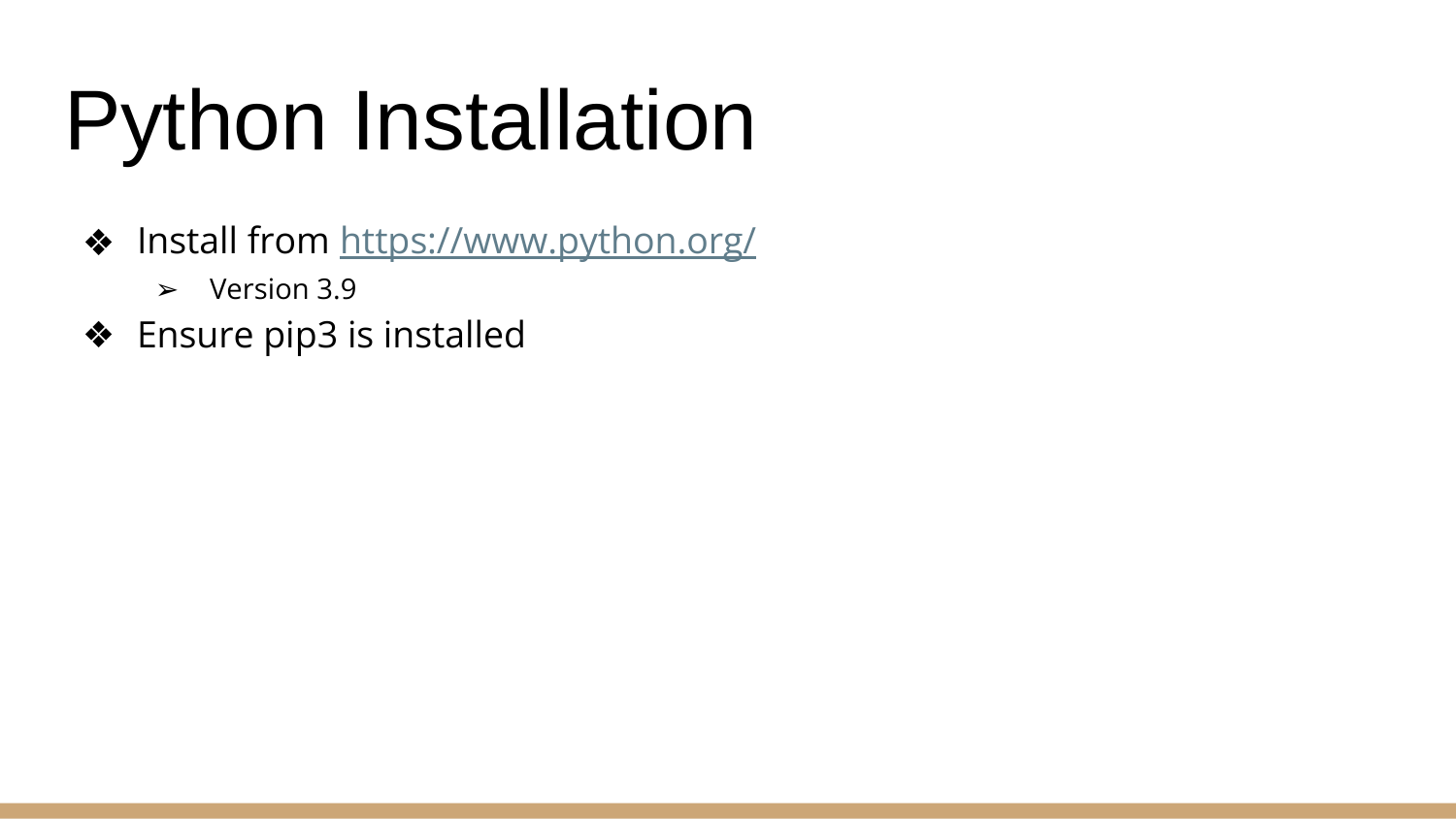

# Python Installation
Install from https://www.python.org/
Version 3.9
Ensure pip3 is installed